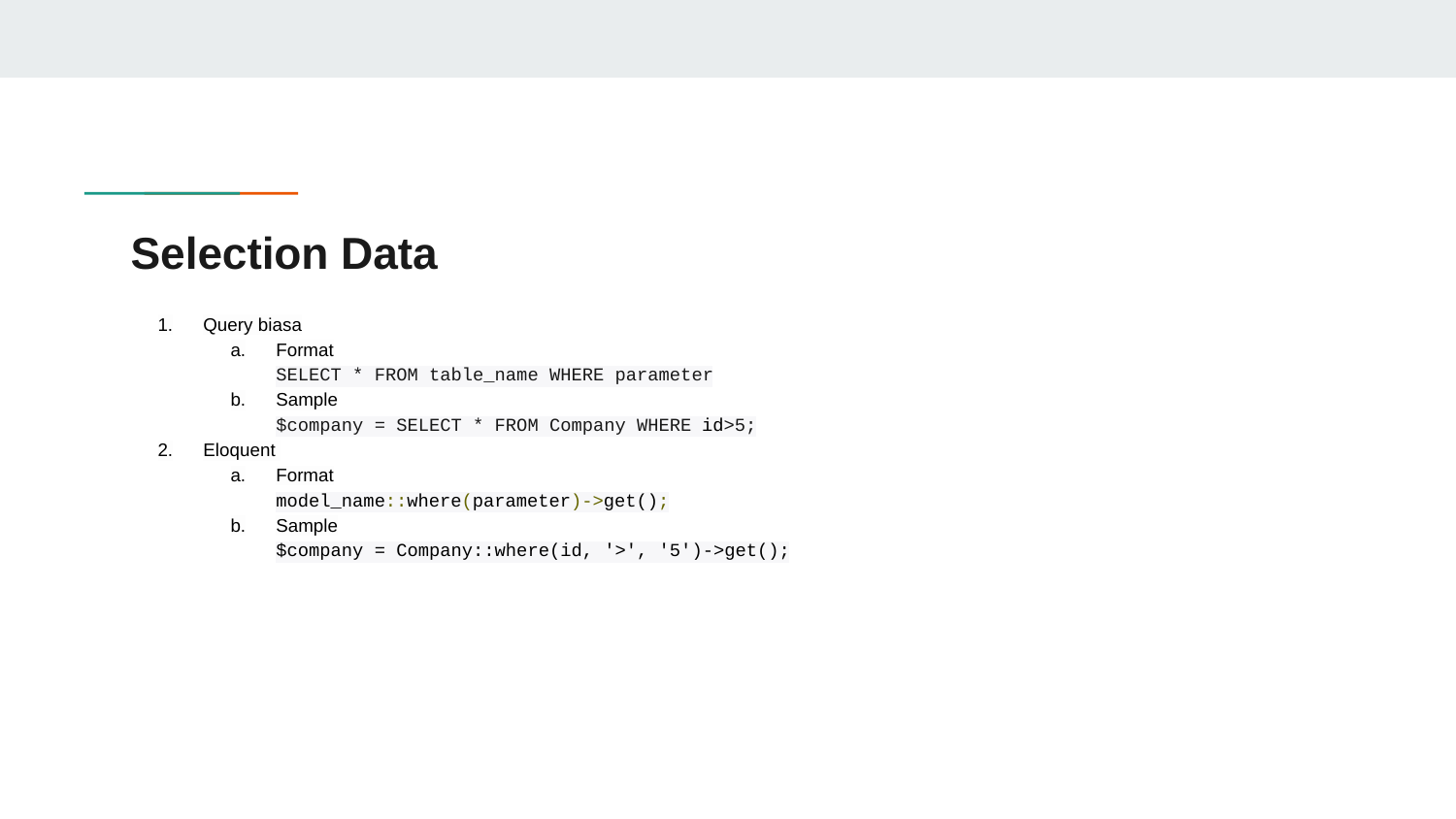

# Selection Data
Query biasa
Format
SELECT * FROM table_name WHERE parameter
Sample
$company = SELECT * FROM Company WHERE id>5;
Eloquent
Format
model_name::where(parameter)->get();
Sample
$company = Company::where(id, '>', '5')->get();